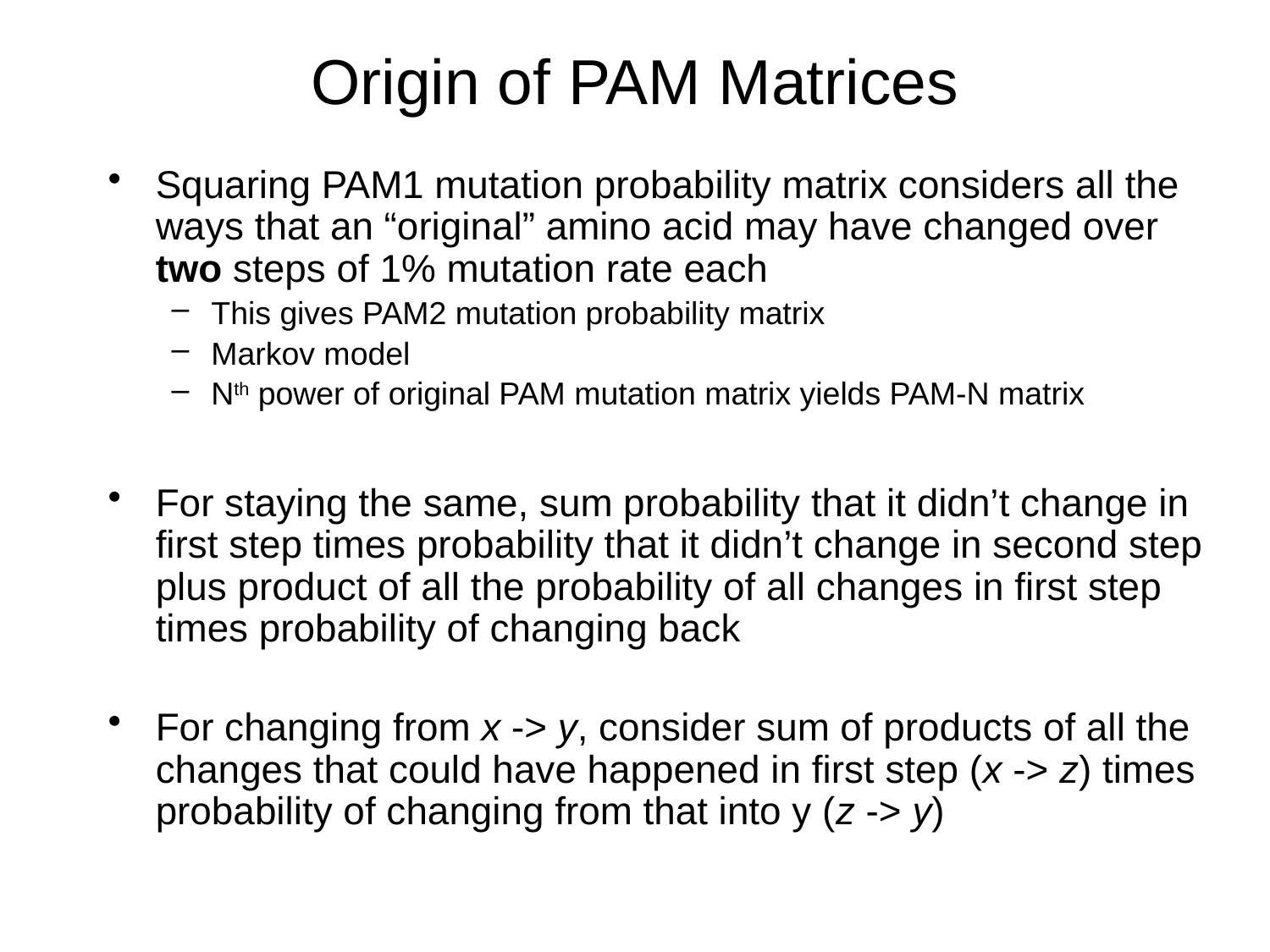

# Origin of PAM Matrices
Squaring PAM1 mutation probability matrix considers all the ways that an “original” amino acid may have changed over two steps of 1% mutation rate each
This gives PAM2 mutation probability matrix
Markov model
Nth power of original PAM mutation matrix yields PAM-N matrix

For staying the same, sum probability that it didn’t change in first step times probability that it didn’t change in second step plus product of all the probability of all changes in first step times probability of changing back

For changing from x -> y, consider sum of products of all the changes that could have happened in first step (x -> z) times probability of changing from that into y (z -> y)